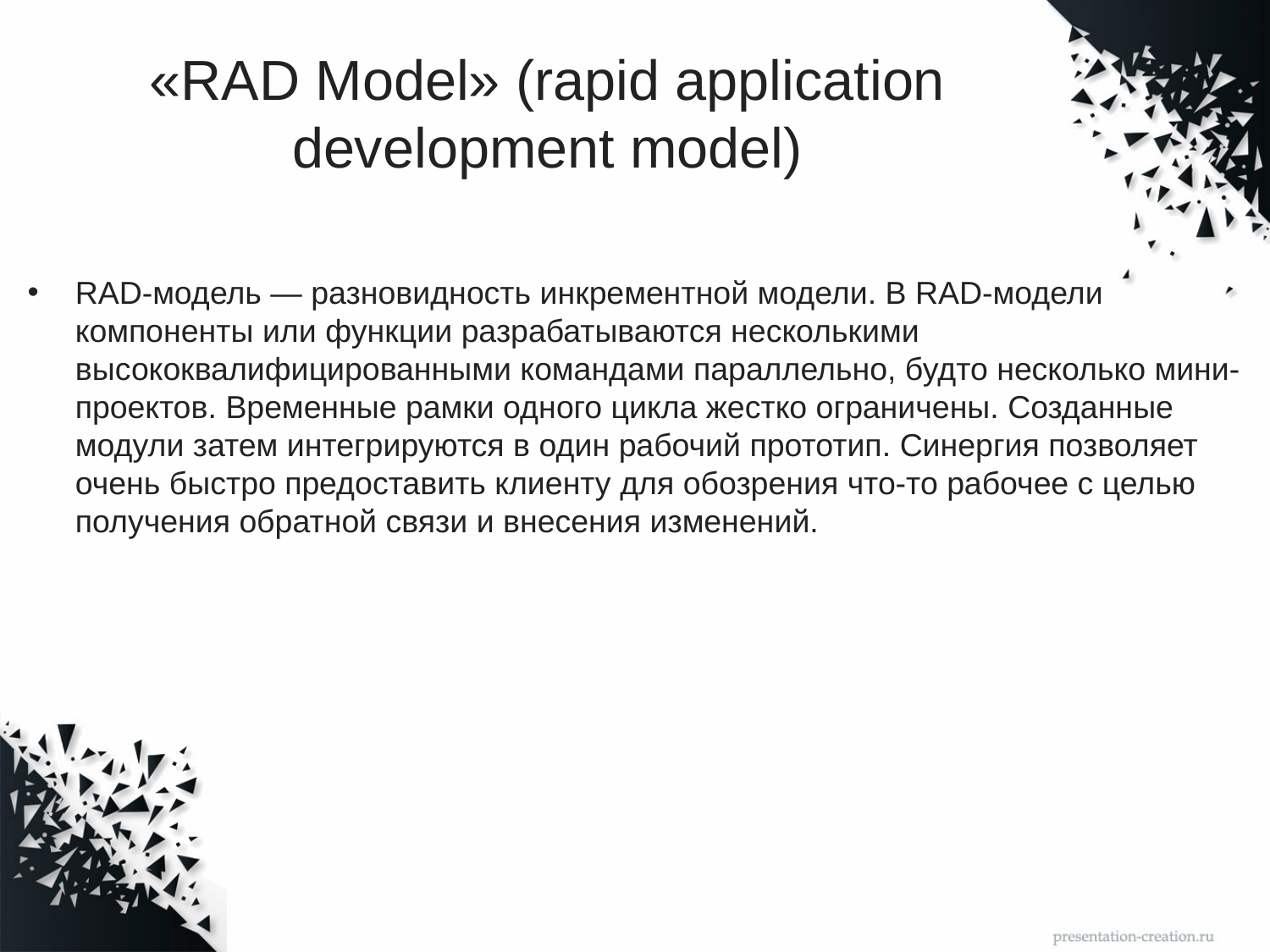

# «RAD Model» (rapid application development model)
RAD-модель — разновидность инкрементной модели. В RAD-модели компоненты или функции разрабатываются несколькими высококвалифицированными командами параллельно, будто несколько мини-проектов. Временные рамки одного цикла жестко ограничены. Созданные модули затем интегрируются в один рабочий прототип. Синергия позволяет очень быстро предоставить клиенту для обозрения что-то рабочее с целью получения обратной связи и внесения изменений.